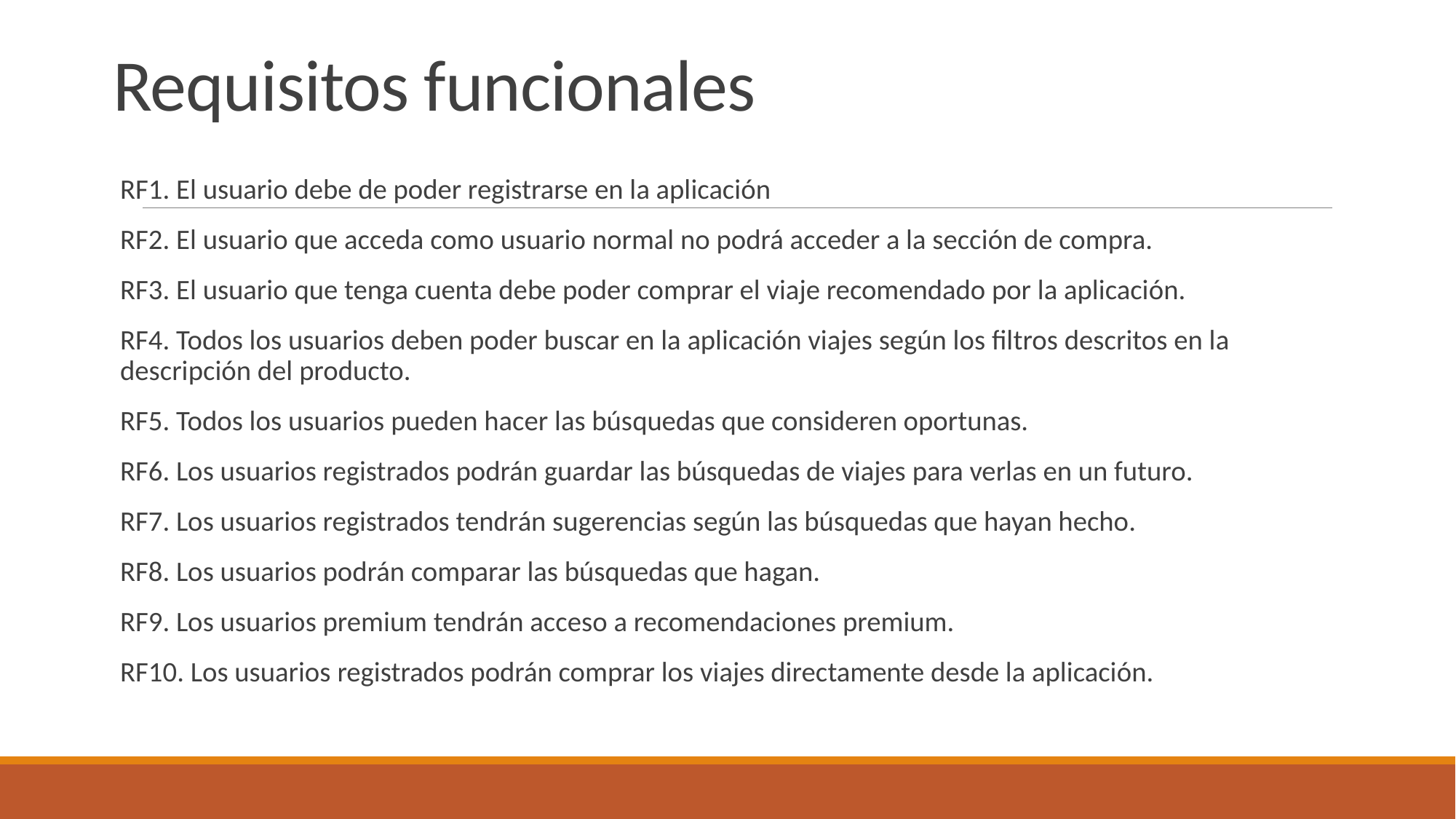

# Requisitos funcionales
RF1. El usuario debe de poder registrarse en la aplicación
RF2. El usuario que acceda como usuario normal no podrá acceder a la sección de compra.
RF3. El usuario que tenga cuenta debe poder comprar el viaje recomendado por la aplicación.
RF4. Todos los usuarios deben poder buscar en la aplicación viajes según los filtros descritos en la descripción del producto.
RF5. Todos los usuarios pueden hacer las búsquedas que consideren oportunas.
RF6. Los usuarios registrados podrán guardar las búsquedas de viajes para verlas en un futuro.
RF7. Los usuarios registrados tendrán sugerencias según las búsquedas que hayan hecho.
RF8. Los usuarios podrán comparar las búsquedas que hagan.
RF9. Los usuarios premium tendrán acceso a recomendaciones premium.
RF10. Los usuarios registrados podrán comprar los viajes directamente desde la aplicación.